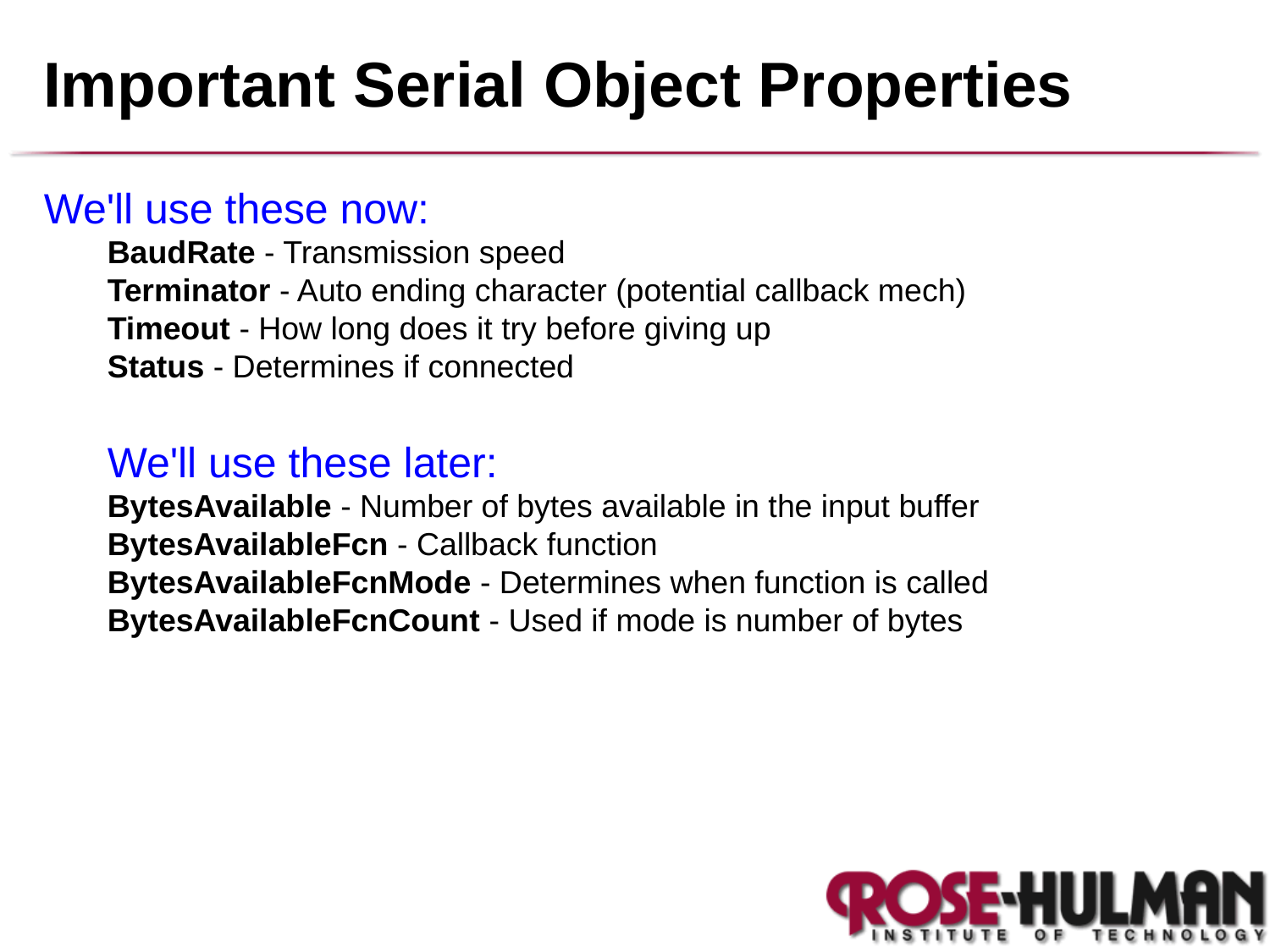

# Important Serial Object Properties
We'll use these now:
BaudRate - Transmission speed
Terminator - Auto ending character (potential callback mech)
Timeout - How long does it try before giving up
Status - Determines if connected

We'll use these later:
BytesAvailable - Number of bytes available in the input buffer
BytesAvailableFcn - Callback function
BytesAvailableFcnMode - Determines when function is called
BytesAvailableFcnCount - Used if mode is number of bytes